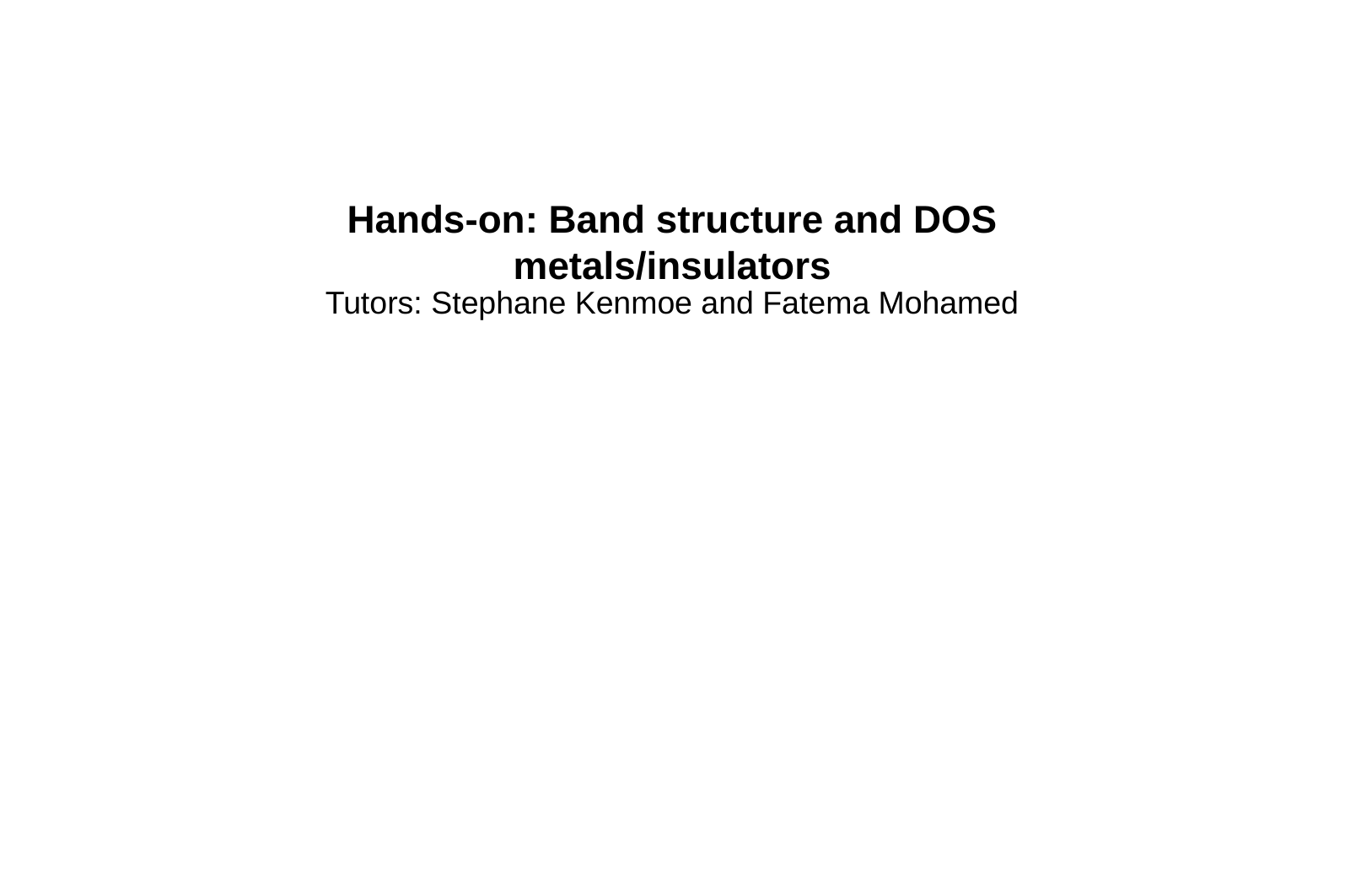

Hands-on: Band structure and DOS metals/insulators
Tutors: Stephane Kenmoe and Fatema Mohamed